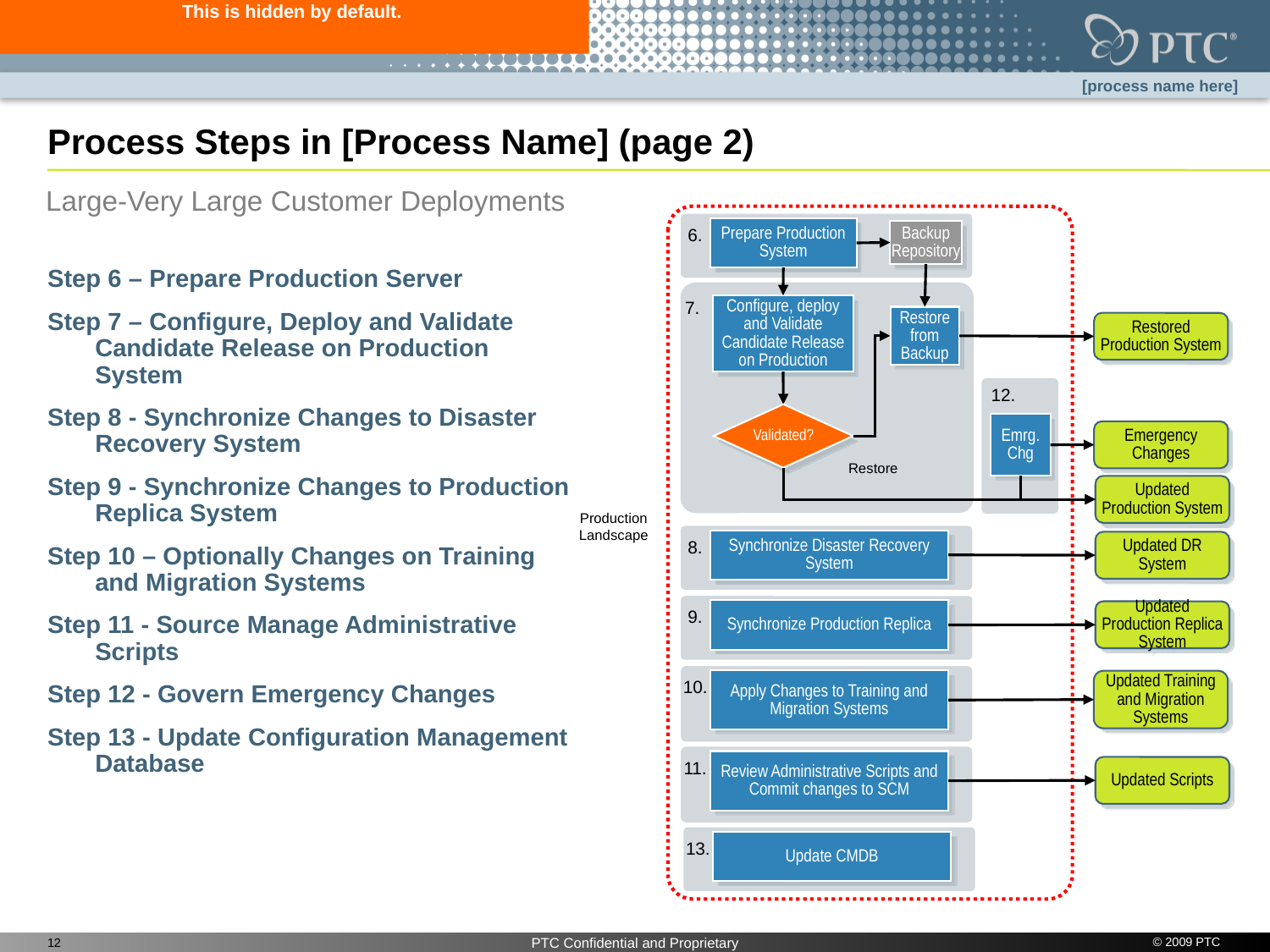

This is hidden by default.
# Process Steps in [Process Name] (page 2)
Large-Very Large Customer Deployments

6.
Prepare Production System
Backup Repository
Step 6 – Prepare Production Server
Step 7 – Configure, Deploy and Validate Candidate Release on Production System
Step 8 - Synchronize Changes to Disaster Recovery System
Step 9 - Synchronize Changes to Production Replica System
Step 10 – Optionally Changes on Training and Migration Systems
Step 11 - Source Manage Administrative Scripts
Step 12 - Govern Emergency Changes
Step 13 - Update Configuration Management Database

7.
Configure, deploy and Validate Candidate Release on Production
Restore from Backup
Restored Production System
12.

Validated?
Emrg.
Chg
Emergency Changes
Restore
Updated Production System
Production
Landscape

8.
Synchronize Disaster Recovery System
Updated DR System

9.
Synchronize Production Replica
Updated Production Replica System

10.
Apply Changes to Training and Migration Systems
Updated Training and Migration Systems

11.
Review Administrative Scripts and Commit changes to SCM
Updated Scripts

13.
Update CMDB
© 2009 PTC
12